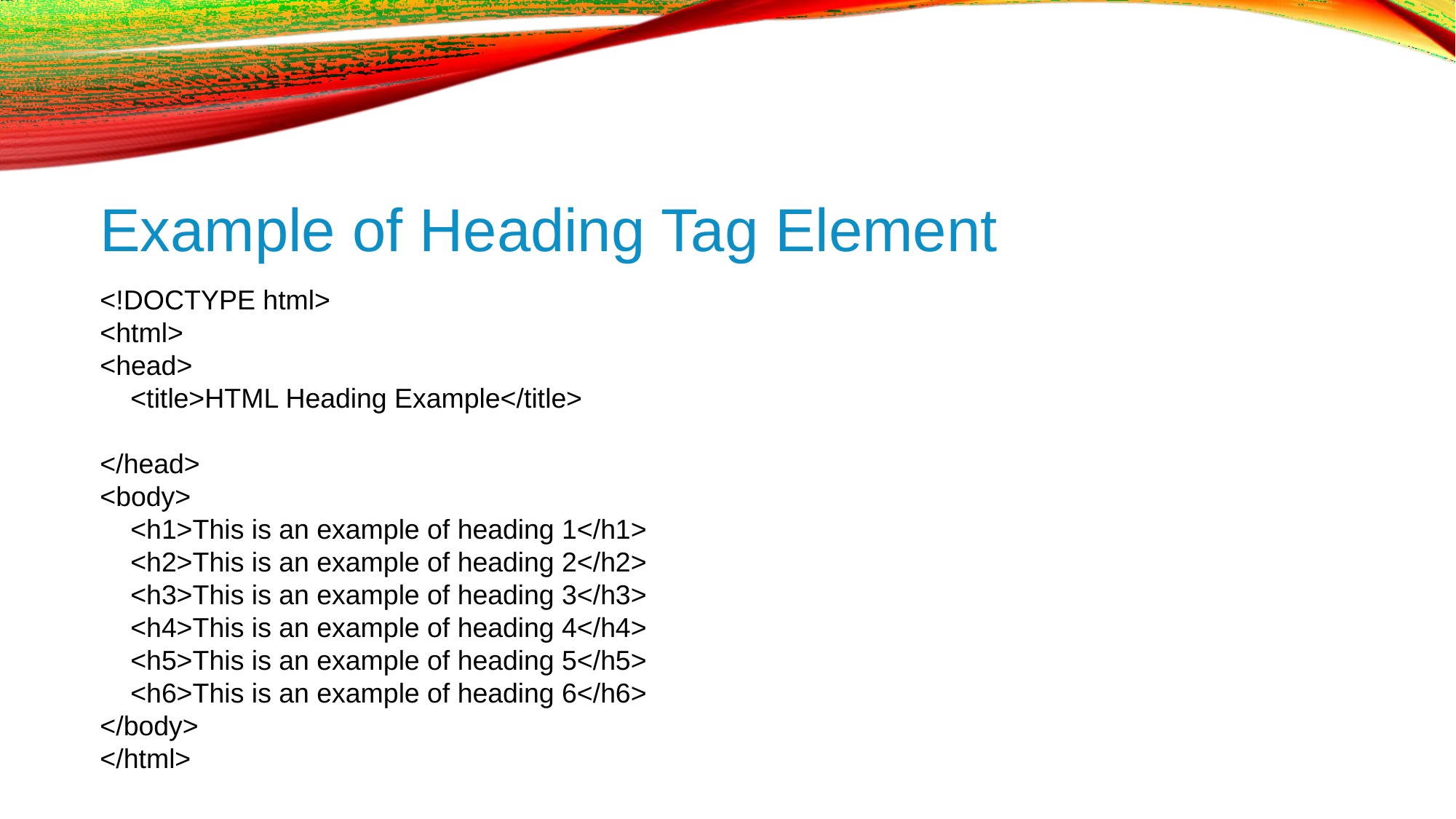

# Example of Heading Tag Element
<!DOCTYPE html>
<html>
<head>
    <title>HTML Heading Example</title>

</head>
<body>
    <h1>This is an example of heading 1</h1>
    <h2>This is an example of heading 2</h2>
    <h3>This is an example of heading 3</h3>
    <h4>This is an example of heading 4</h4>
    <h5>This is an example of heading 5</h5>
    <h6>This is an example of heading 6</h6>
</body>
</html>